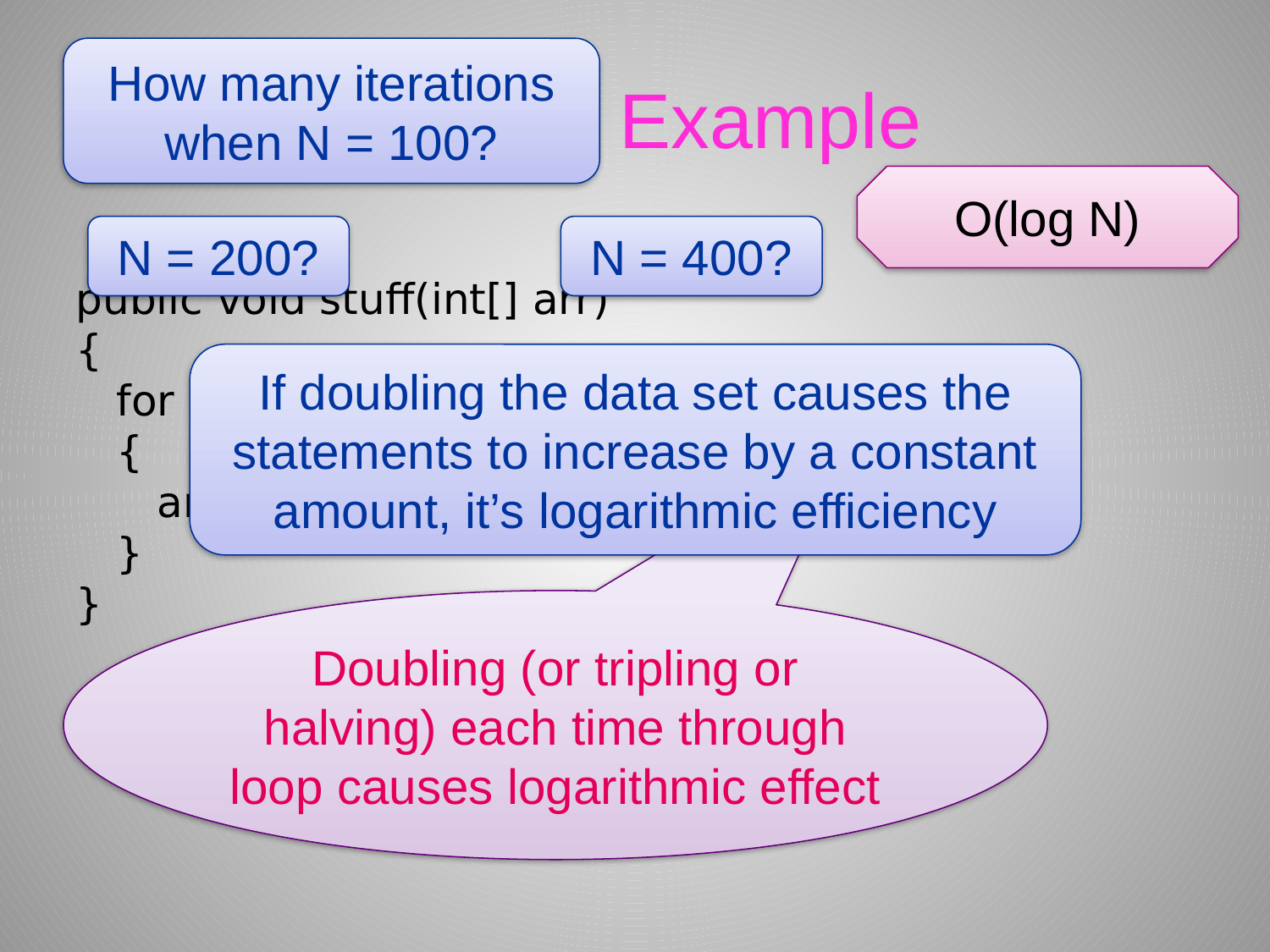

# Another Example
How many iterations when N = 100?
O(log N)
N = 200?
N = 400?
public void stuff(int[] arr)
{
   for (int k = 1; k < arr.length; k *= 2)
   {
      arr[k] = k * k;
   }
}
If doubling the data set causes the statements to increase by a constant amount, it’s logarithmic efficiency
Doubling (or tripling or halving) each time through loop causes logarithmic effect